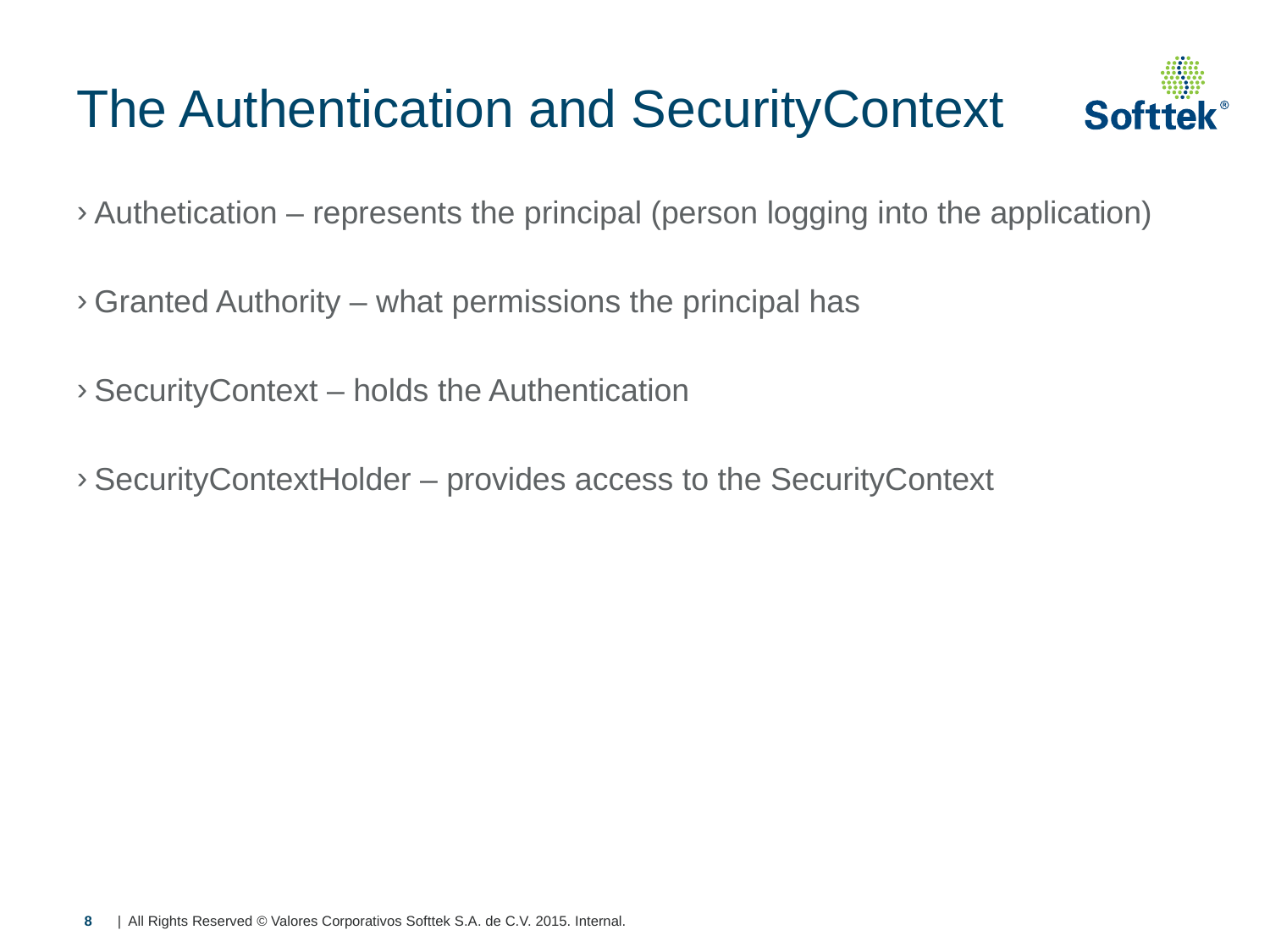

# The Authentication and SecurityContext
Authetication – represents the principal (person logging into the application)

Granted Authority – what permissions the principal has

SecurityContext – holds the Authentication

SecurityContextHolder – provides access to the SecurityContext
8